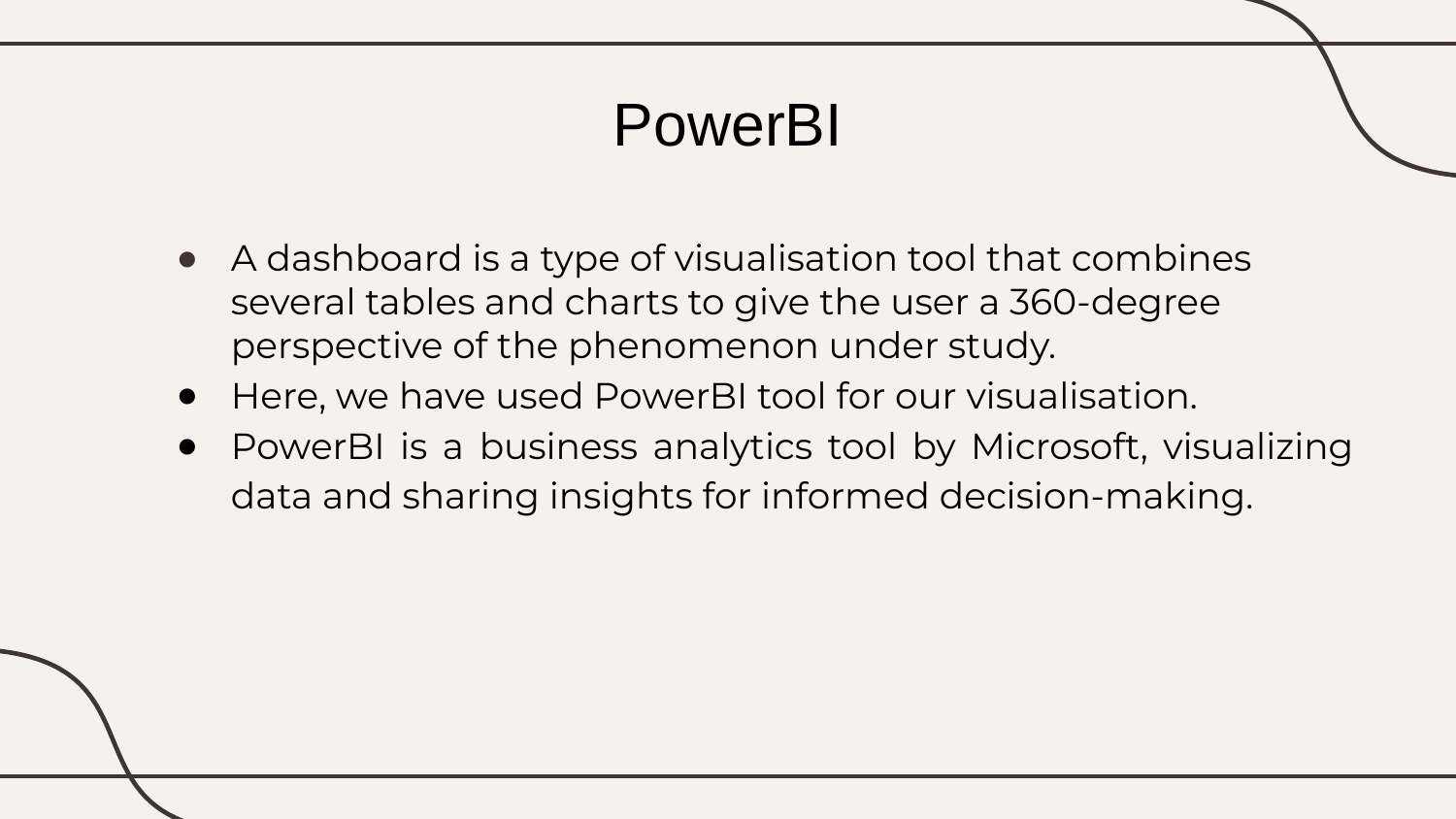

# PowerBI

A dashboard is a type of visualisation tool that combines several tables and charts to give the user a 360-degree perspective of the phenomenon under study.
Here, we have used PowerBI tool for our visualisation.
PowerBI is a business analytics tool by Microsoft, visualizing data and sharing insights for informed decision-making.